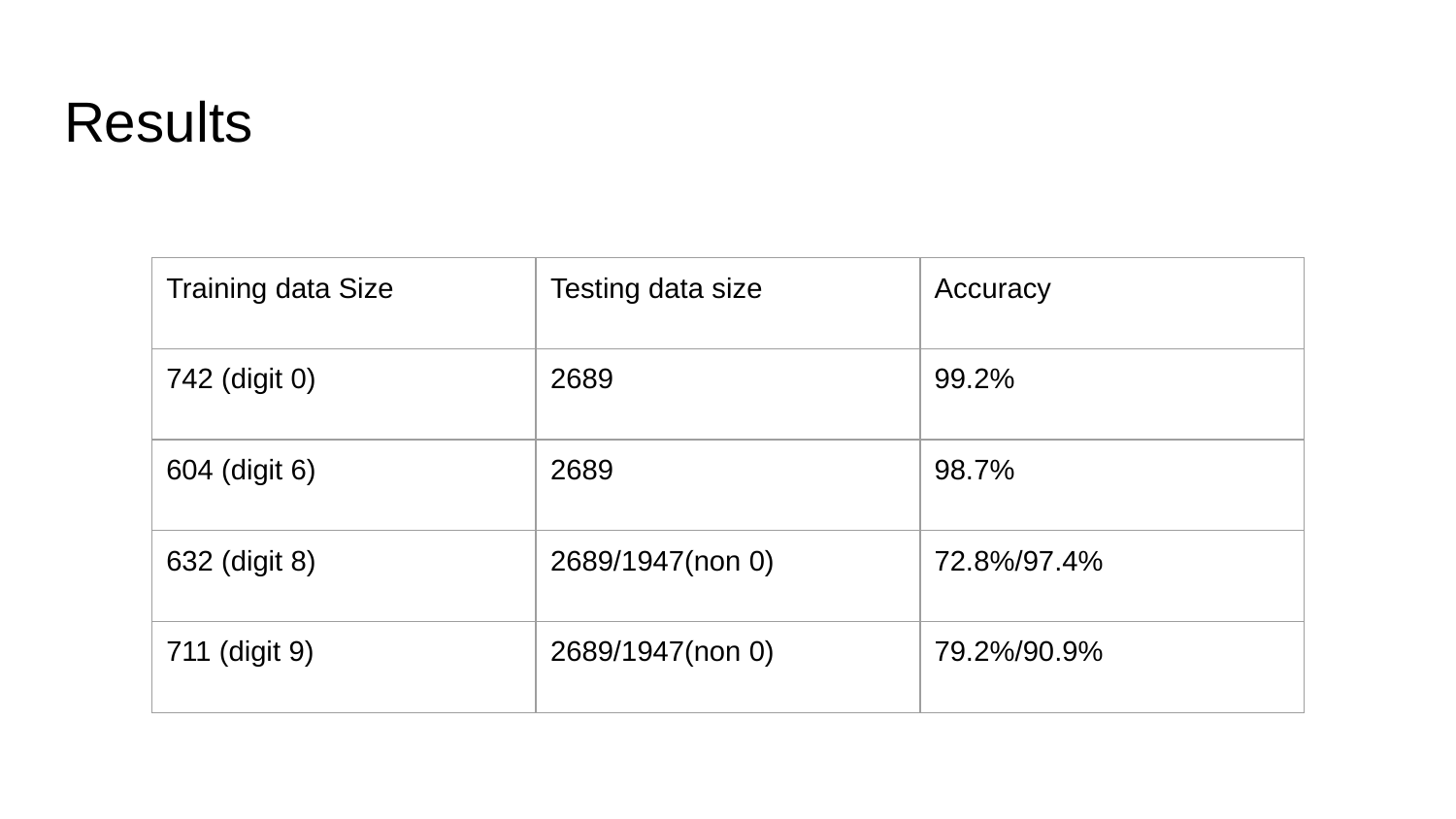

# Results

| Training data Size | Testing data size | Accuracy |
| --- | --- | --- |
| 742 (digit 0) | 2689 | 99.2% |
| 604 (digit 6) | 2689 | 98.7% |
| 632 (digit 8) | 2689/1947(non 0) | 72.8%/97.4% |
| 711 (digit 9) | 2689/1947(non 0) | 79.2%/90.9% |